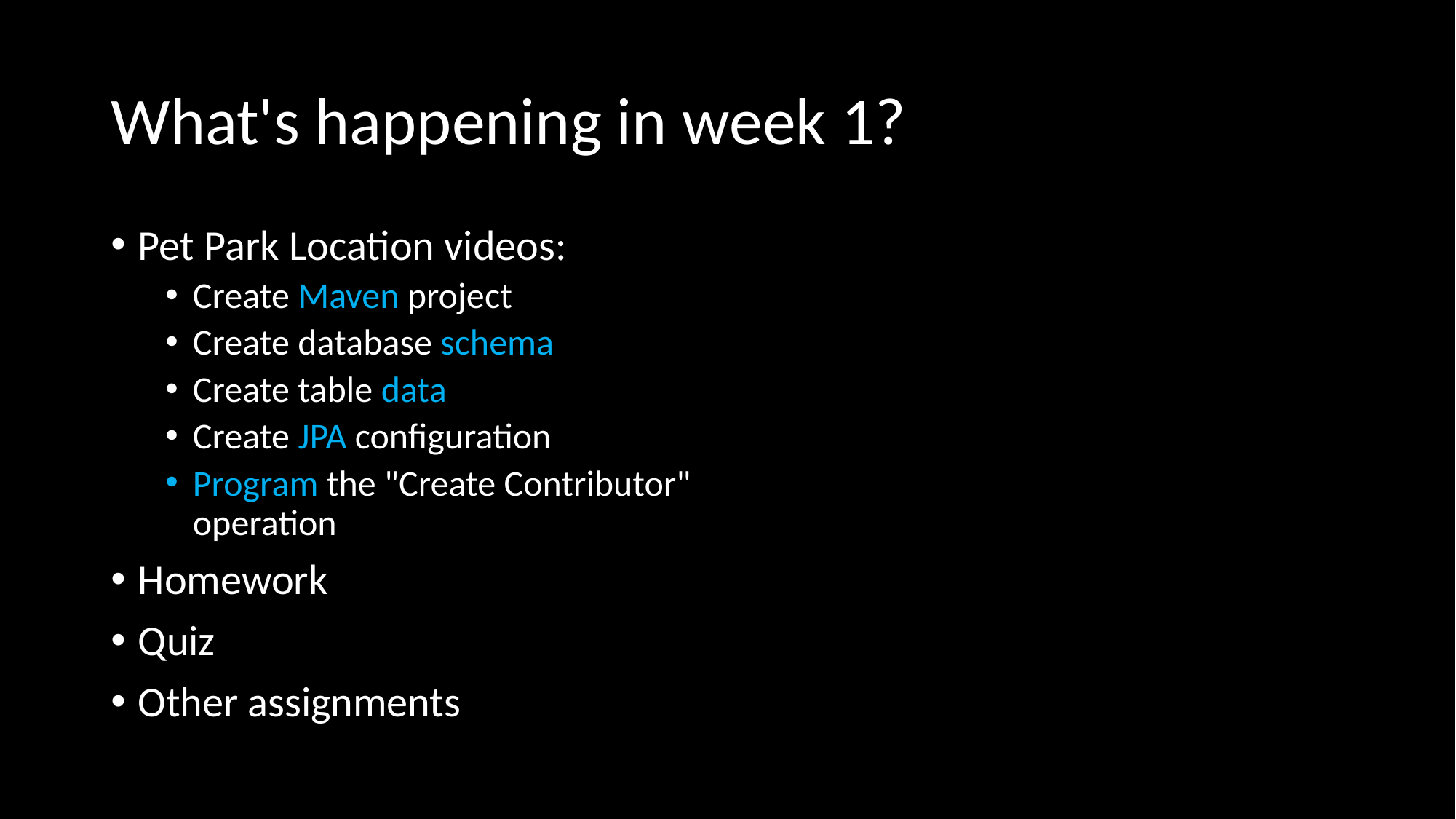

# What's happening in week 1?
Pet Park Location videos:
Create Maven project
Create database schema
Create table data
Create JPA configuration
Program the "Create Contributor" operation
Homework
Quiz
Other assignments